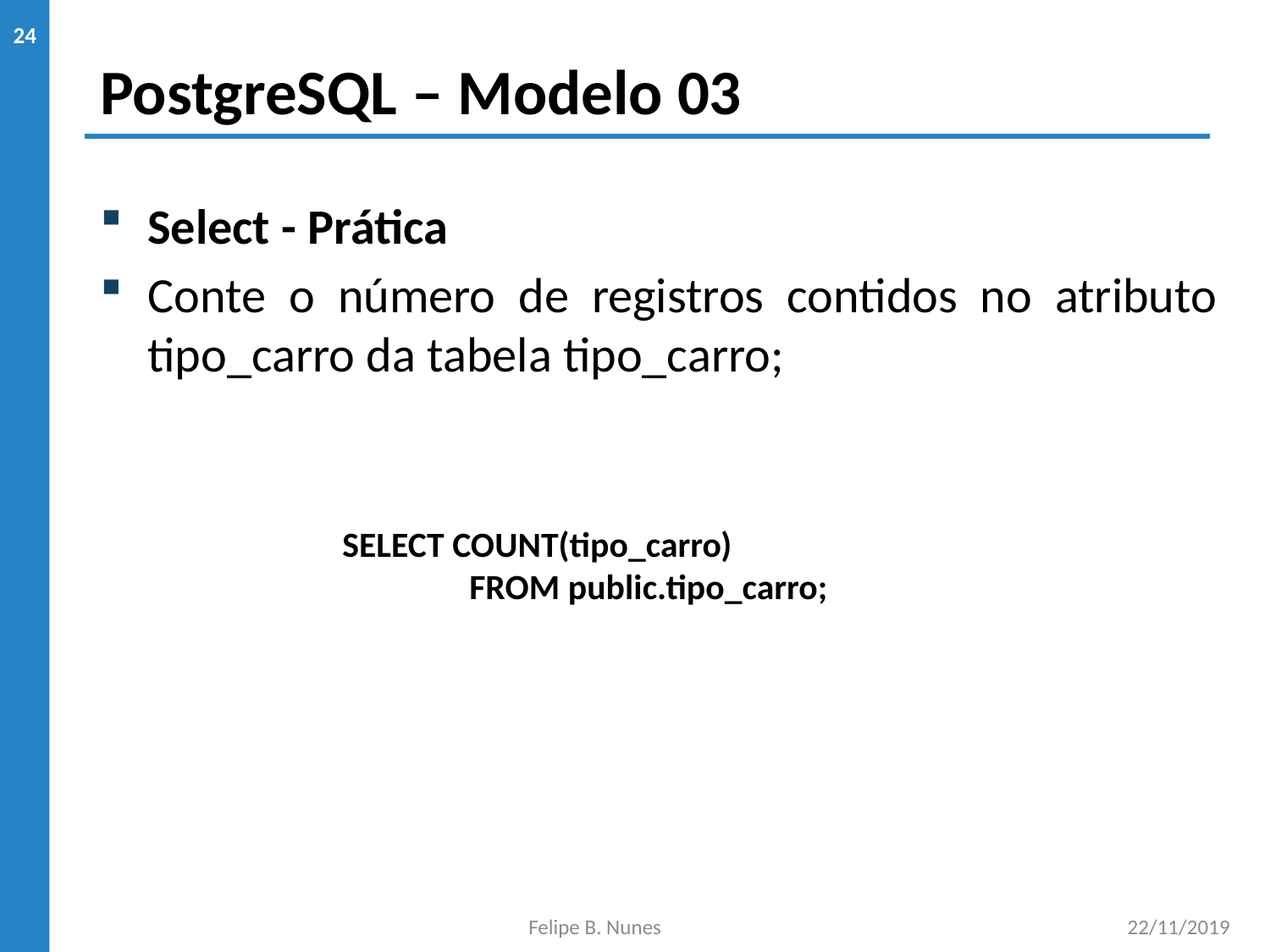

# PostgreSQL – Modelo 03
24
Select - Prática
Conte o número de registros contidos no atributo tipo_carro da tabela tipo_carro;
SELECT COUNT(tipo_carro)
	FROM public.tipo_carro;
Felipe B. Nunes
22/11/2019